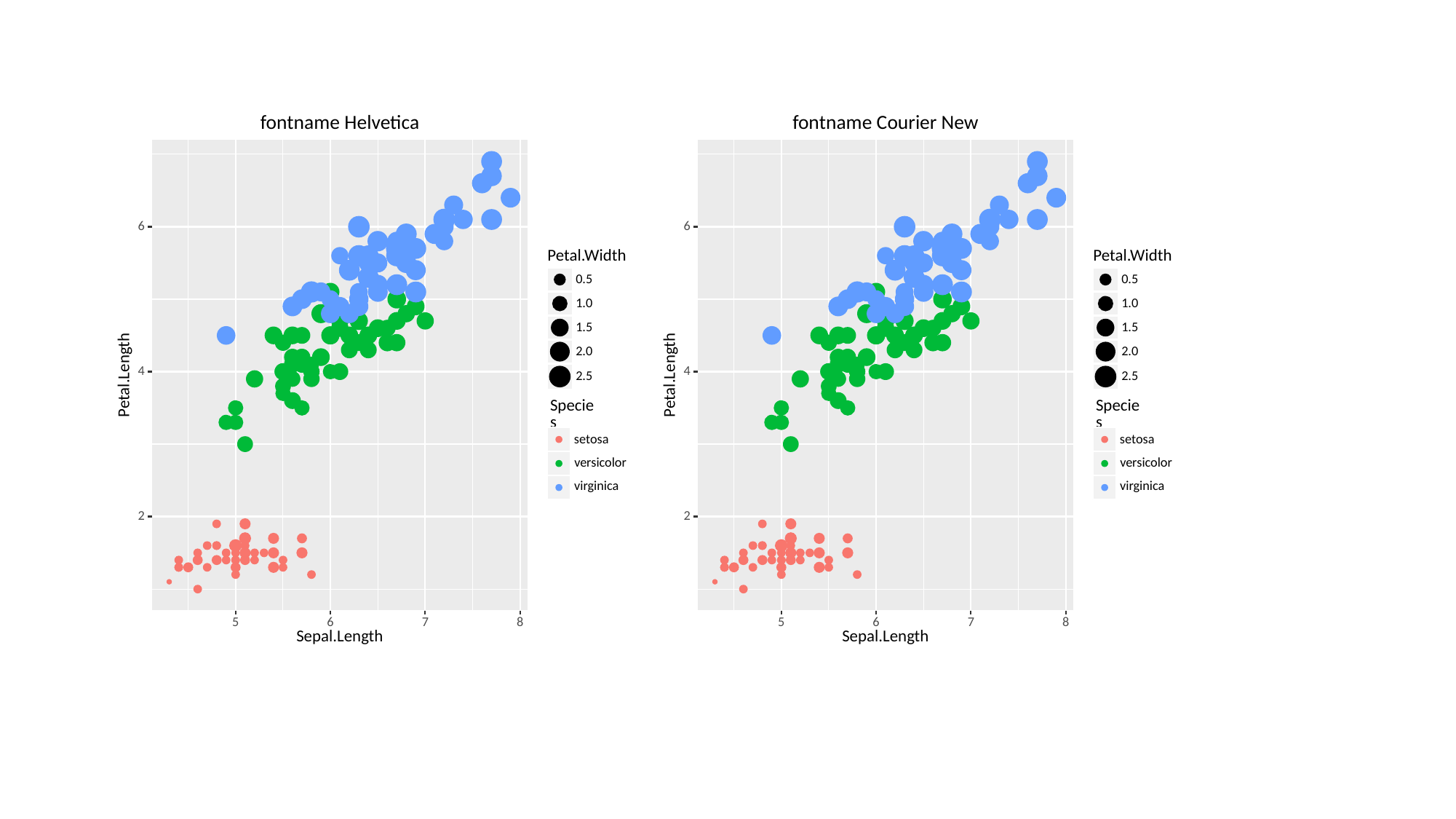

fontname Helvetica

6

Petal.Width

0.5

1.0

1.5

2.0

4
Petal.Length

2.5

Species

setosa

versicolor

virginica

2

8
6
5
7
Sepal.Length

fontname Courier New

6

Petal.Width

0.5

1.0

1.5

2.0

4
Petal.Length

2.5

Species

setosa

versicolor

virginica

2

8
6
5
7
Sepal.Length